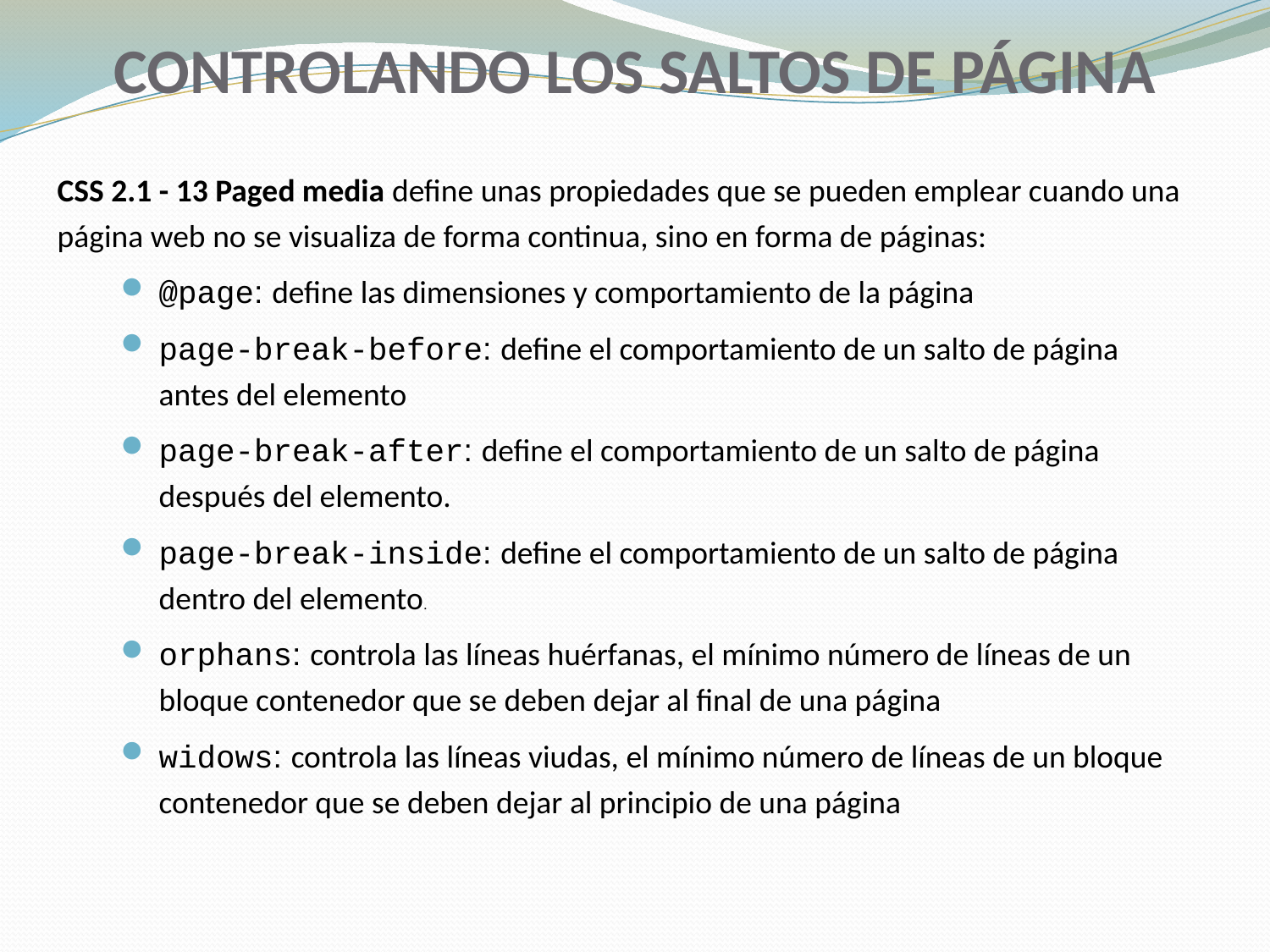

# CONTROLANDO LOS SALTOS DE PÁGINA
CSS 2.1 - 13 Paged media define unas propiedades que se pueden emplear cuando una página web no se visualiza de forma continua, sino en forma de páginas:
@page: define las dimensiones y comportamiento de la página
page-break-before: define el comportamiento de un salto de página antes del elemento
page-break-after: define el comportamiento de un salto de página después del elemento.
page-break-inside: define el comportamiento de un salto de página dentro del elemento.
orphans: controla las líneas huérfanas, el mínimo número de líneas de un bloque contenedor que se deben dejar al final de una página
widows: controla las líneas viudas, el mínimo número de líneas de un bloque contenedor que se deben dejar al principio de una página